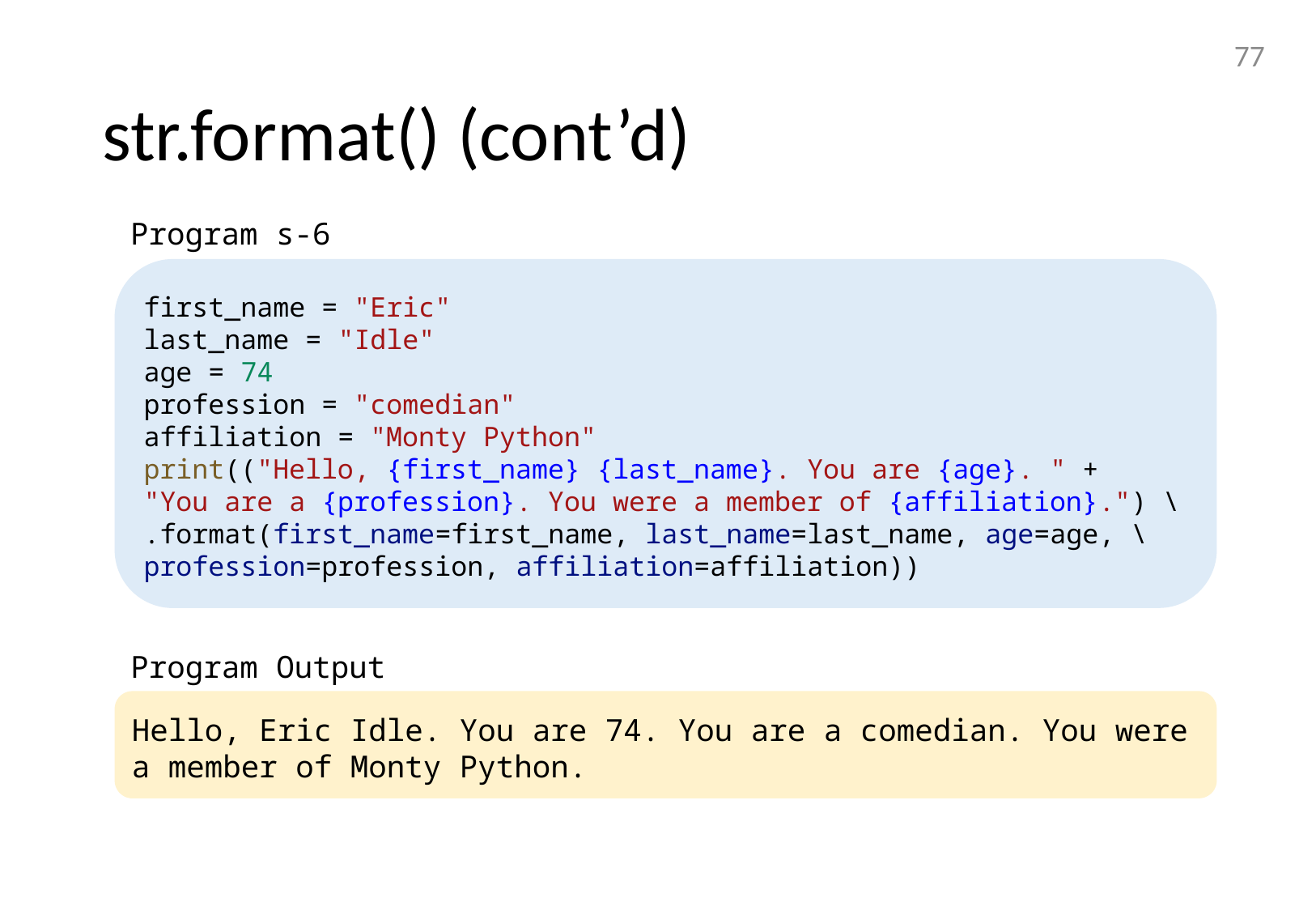

77
# str.format() (cont’d)
Program s-6
first_name = "Eric"
last_name = "Idle"
age = 74
profession = "comedian"
affiliation = "Monty Python"
print(("Hello, {first_name} {last_name}. You are {age}. " +
"You are a {profession}. You were a member of {affiliation}.") \
.format(first_name=first_name, last_name=last_name, age=age, \
profession=profession, affiliation=affiliation))
Program Output
Hello, Eric Idle. You are 74. You are a comedian. You were a member of Monty Python.